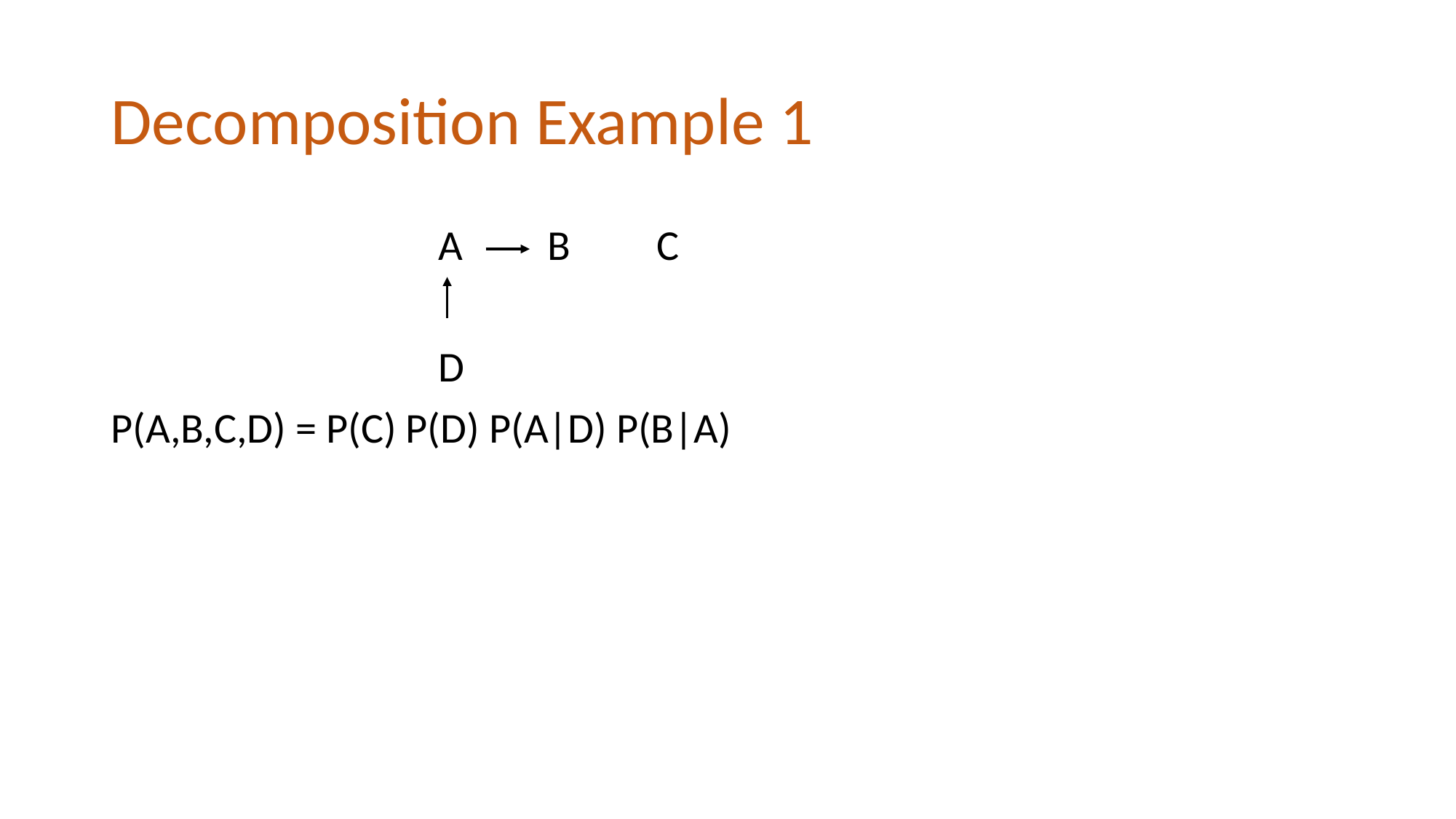

# Decomposition Example 1
			A	B	C

			D
P(A,B,C,D) = P(C) P(D) P(A|D) P(B|A)